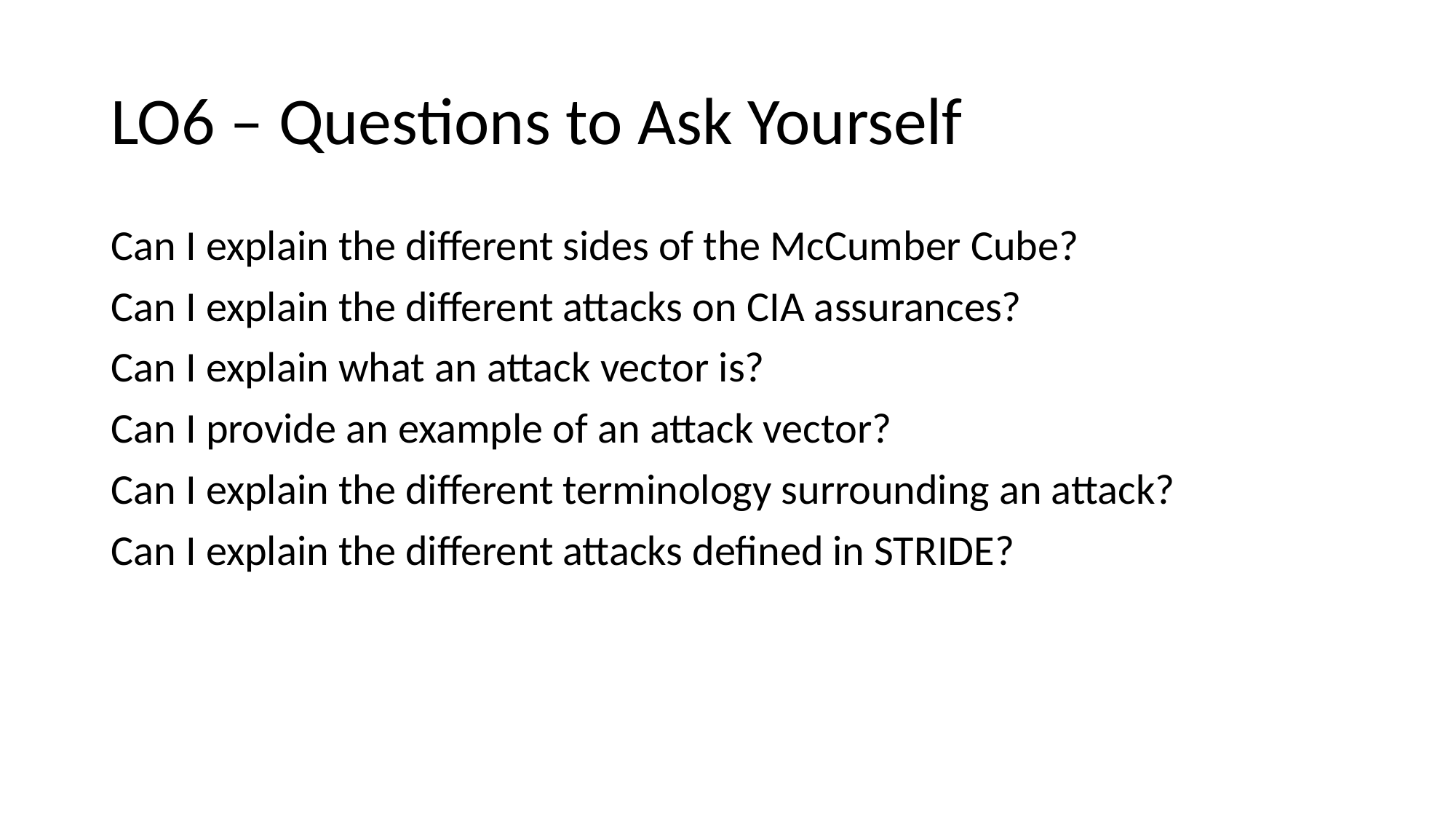

# LO6 – Questions to Ask Yourself
Can I explain the different sides of the McCumber Cube?
Can I explain the different attacks on CIA assurances?
Can I explain what an attack vector is?
Can I provide an example of an attack vector?
Can I explain the different terminology surrounding an attack?
Can I explain the different attacks defined in STRIDE?